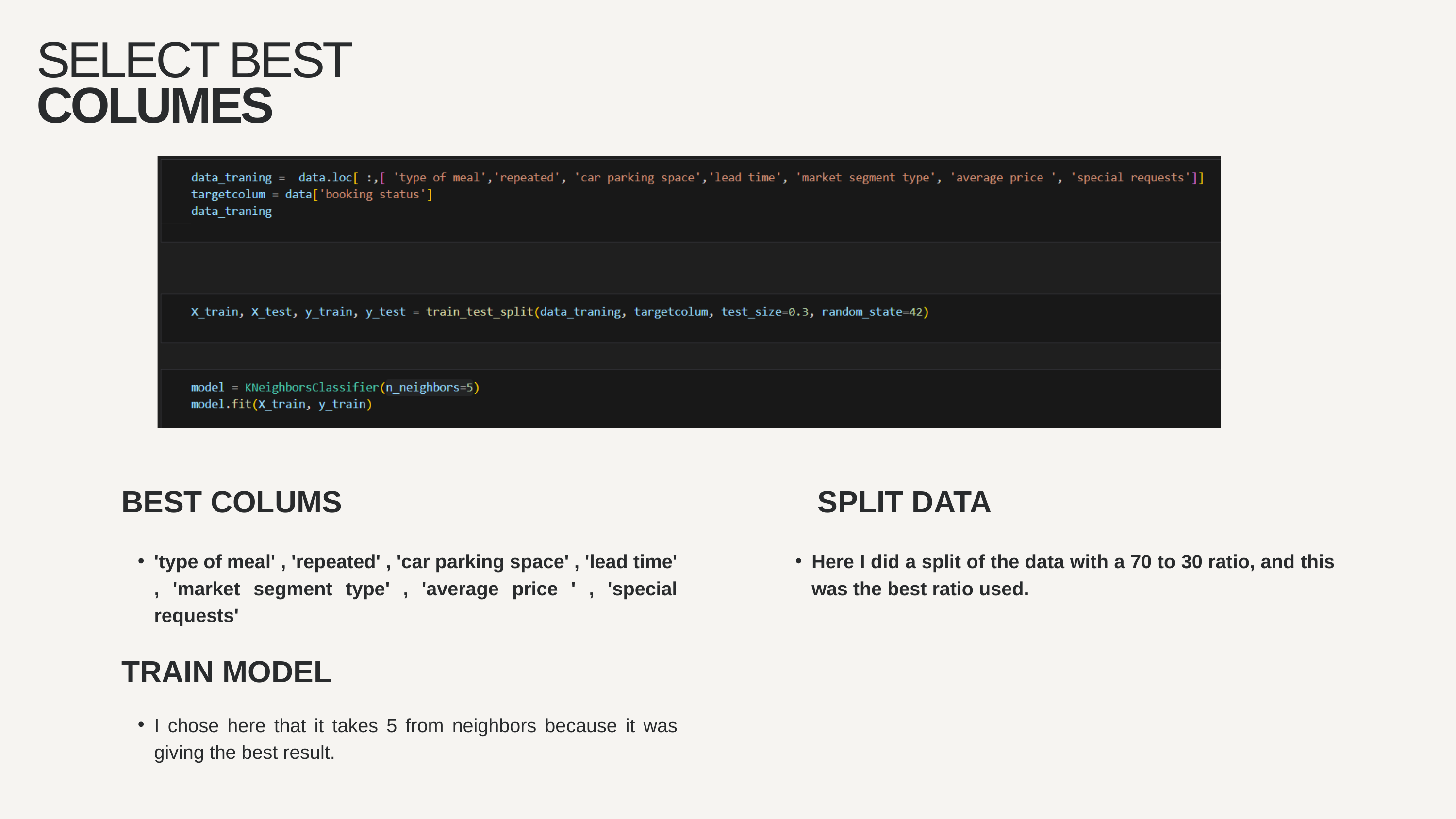

SELECT BEST COLUMES

BEST COLUMS
SPLIT DATA
'type of meal' , 'repeated' , 'car parking space' , 'lead time' , 'market segment type' , 'average price ' , 'special requests'
Here I did a split of the data with a 70 to 30 ratio, and this was the best ratio used.
TRAIN MODEL
I chose here that it takes 5 from neighbors because it was giving the best result.